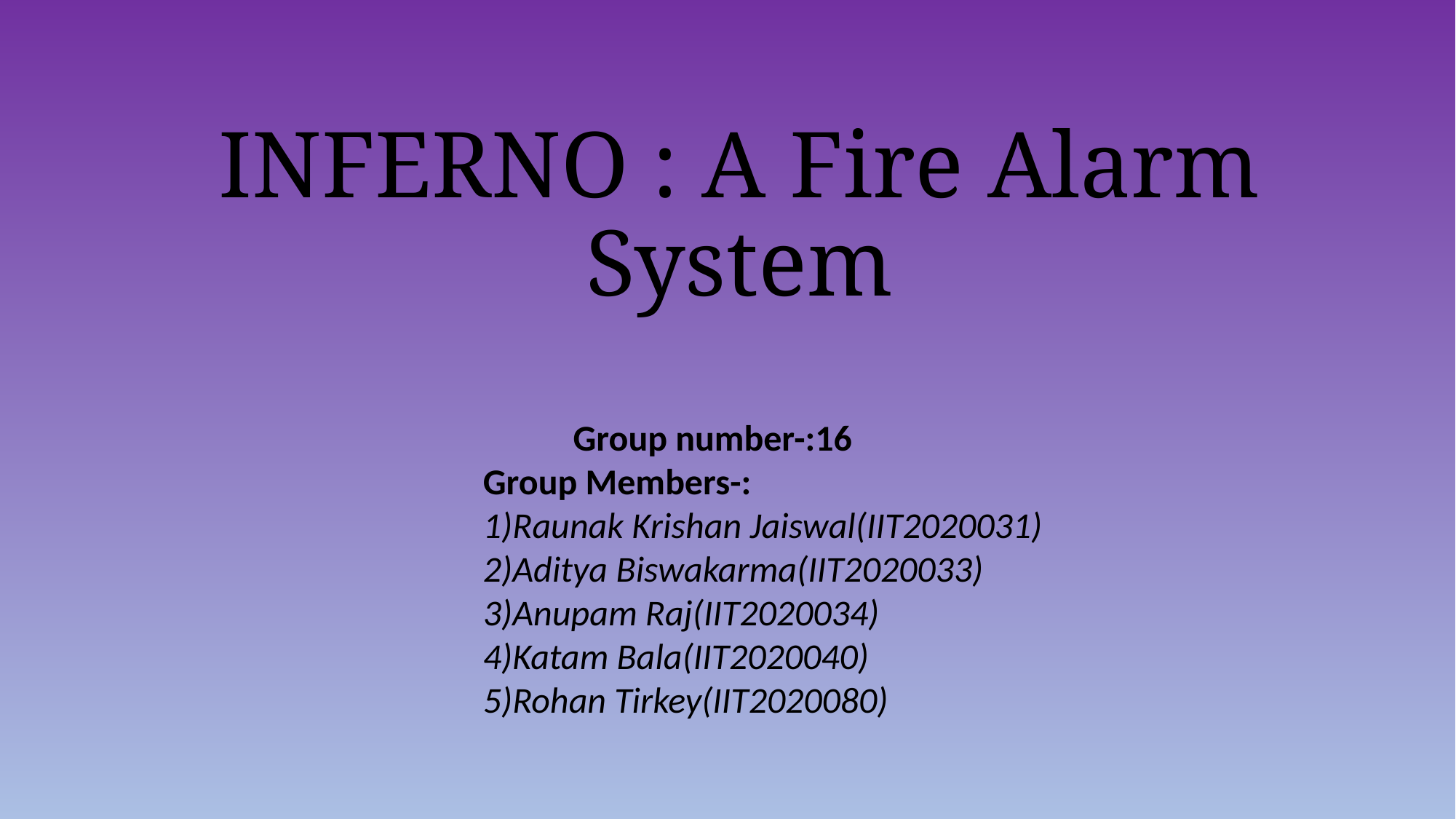

# INFERNO : A Fire Alarm System
                                             Group number-:16
                                             Group Members-:
                                  1)Raunak Krishan Jaiswal(IIT2020031)
                                  2)Aditya Biswakarma(IIT2020033)
                                  3)Anupam Raj(IIT2020034)
                                  4)Katam Bala(IIT2020040)
                                  5)Rohan Tirkey(IIT2020080)